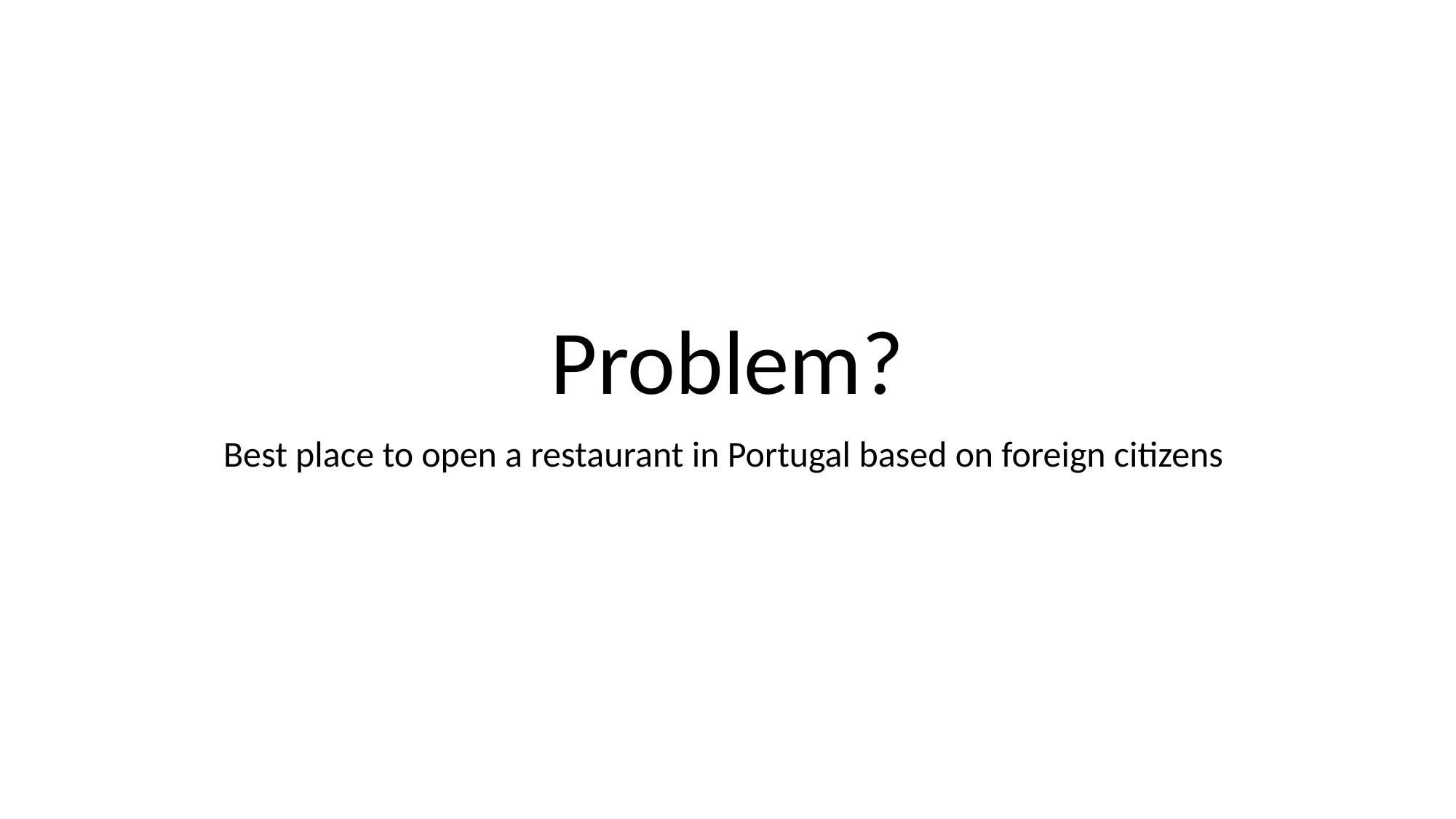

# Problem?
Best place to open a restaurant in Portugal based on foreign citizens